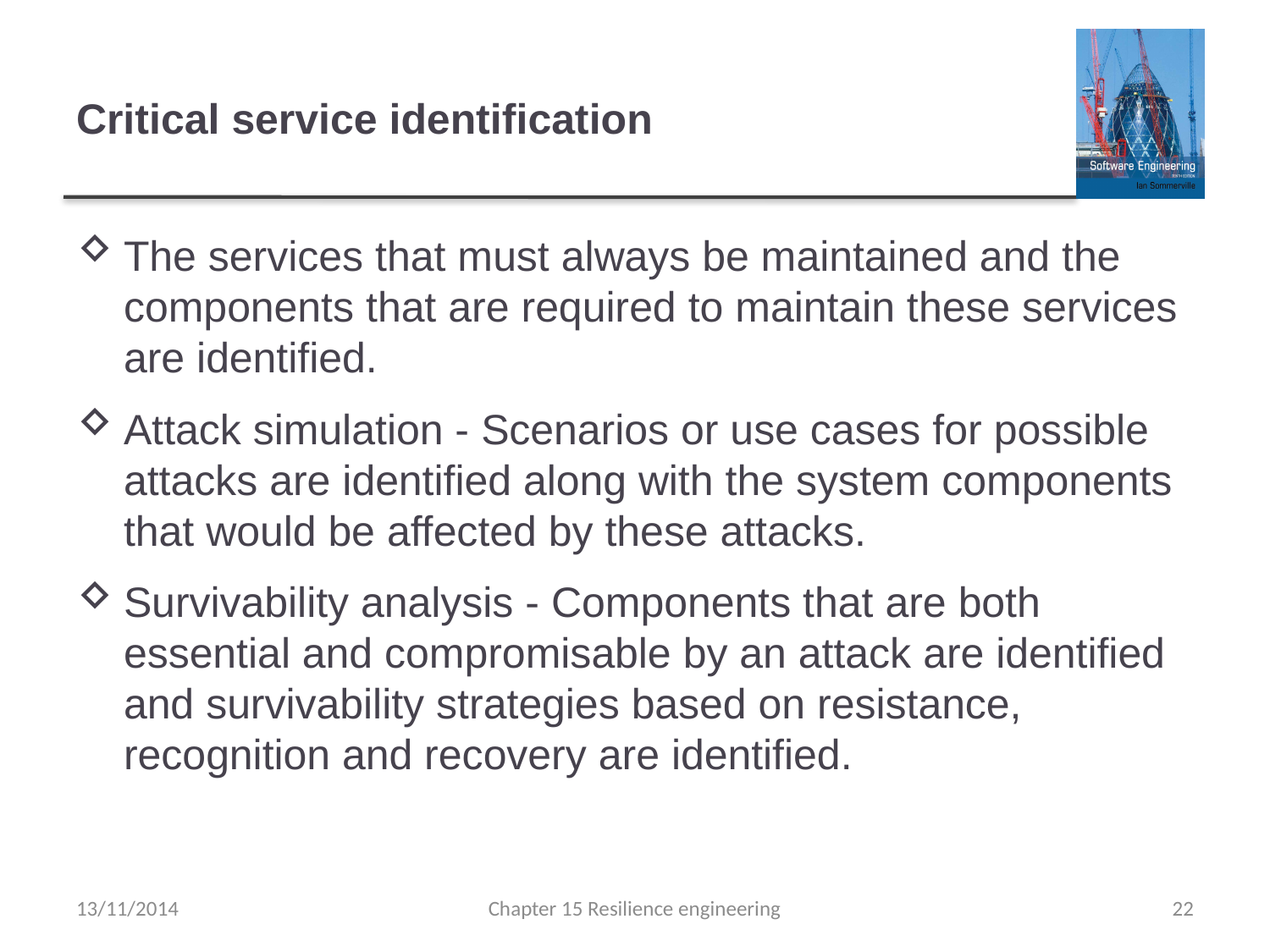

# Critical service identification
The services that must always be maintained and the components that are required to maintain these services are identified.
Attack simulation - Scenarios or use cases for possible attacks are identified along with the system components that would be affected by these attacks.
Survivability analysis - Components that are both essential and compromisable by an attack are identified and survivability strategies based on resistance, recognition and recovery are identified.
13/11/2014
Chapter 15 Resilience engineering
22